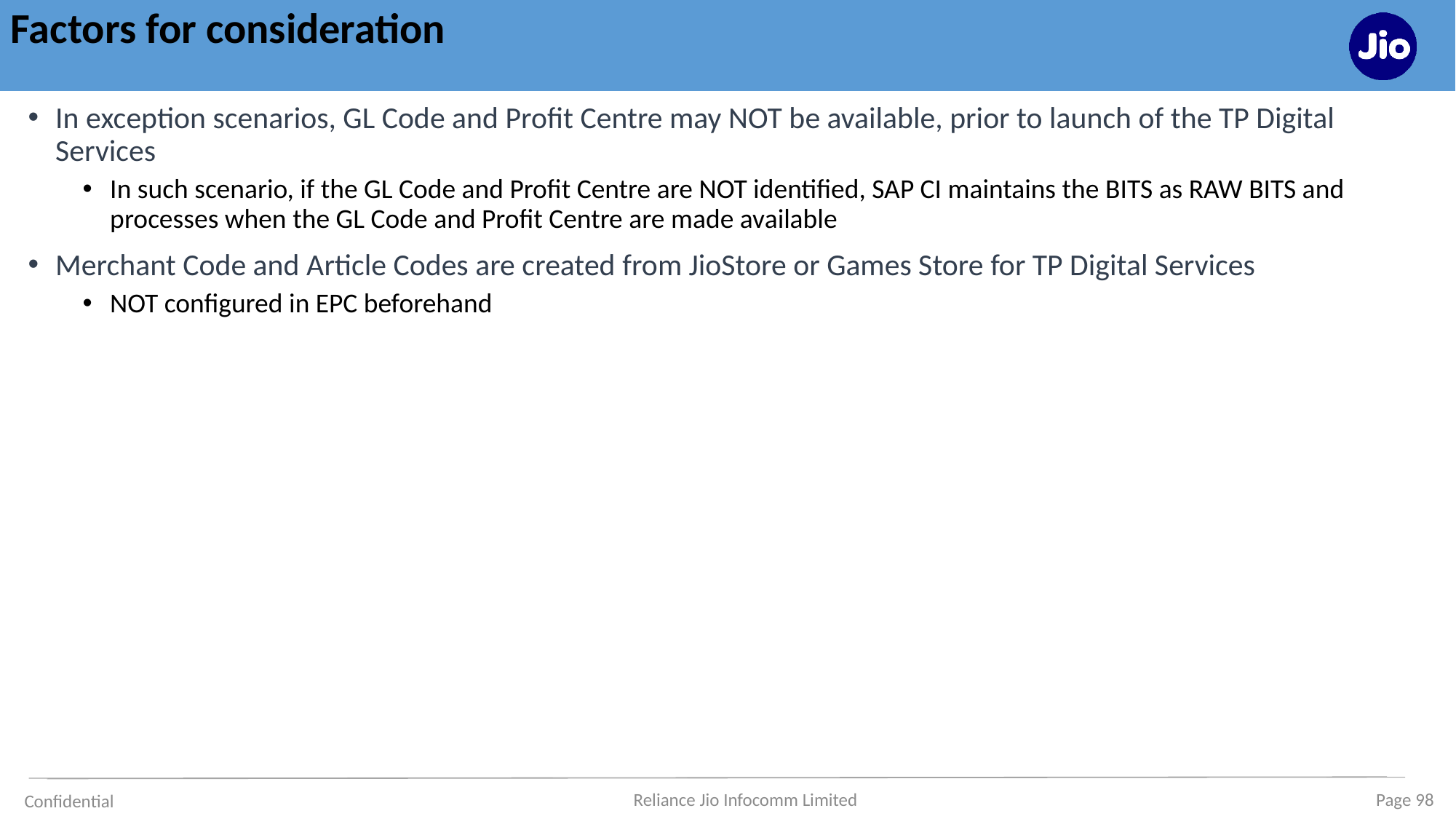

# Factors for consideration
In exception scenarios, GL Code and Profit Centre may NOT be available, prior to launch of the TP Digital Services
In such scenario, if the GL Code and Profit Centre are NOT identified, SAP CI maintains the BITS as RAW BITS and processes when the GL Code and Profit Centre are made available
Merchant Code and Article Codes are created from JioStore or Games Store for TP Digital Services
NOT configured in EPC beforehand